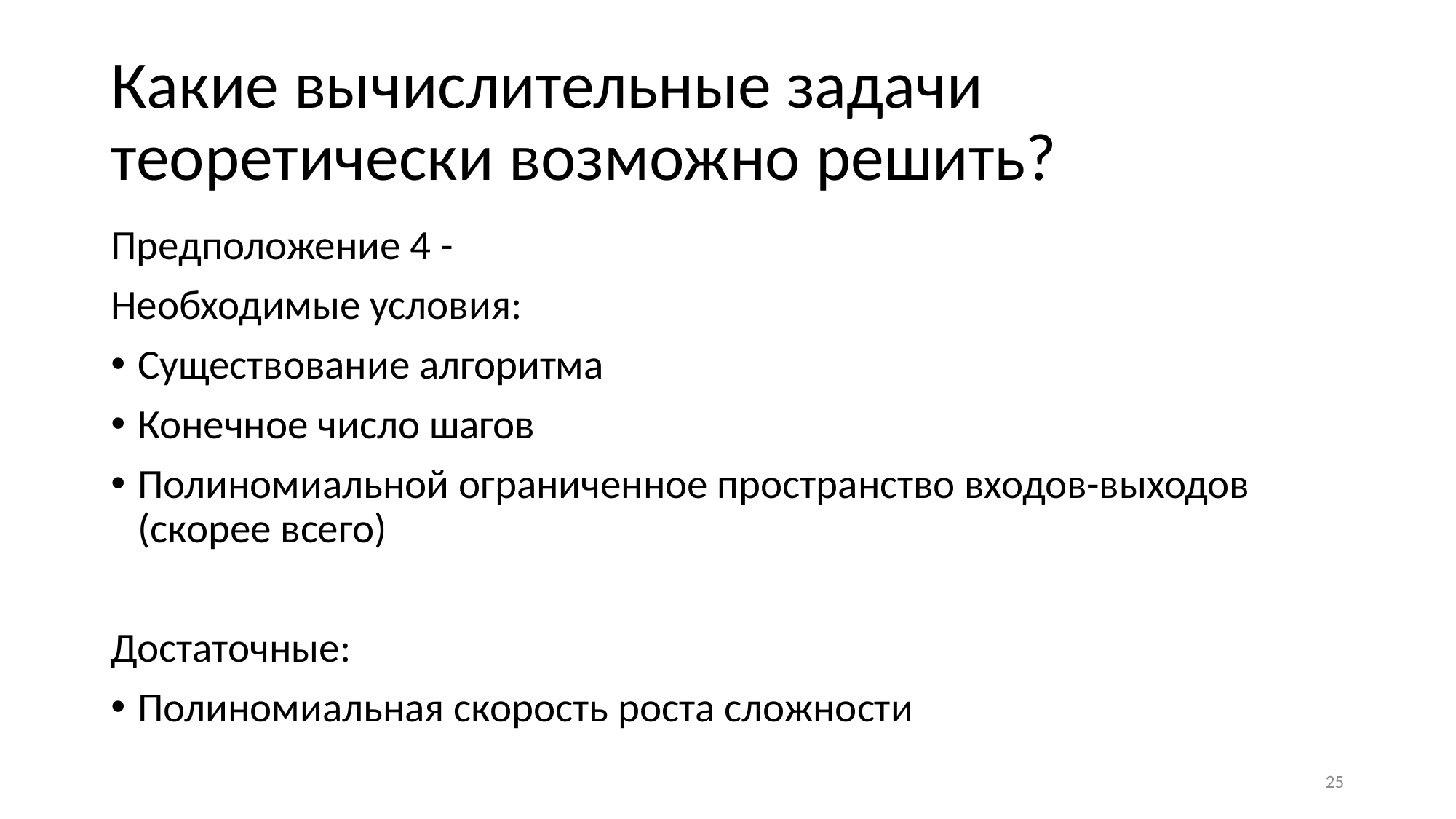

# Какие вычислительные задачи теоретически возможно решить?
Предположение 4 -
Необходимые условия:
Существование алгоритма
Конечное число шагов
Полиномиальной ограниченное пространство входов-выходов (скорее всего)

Достаточные:
Полиномиальная скорость роста сложности
25